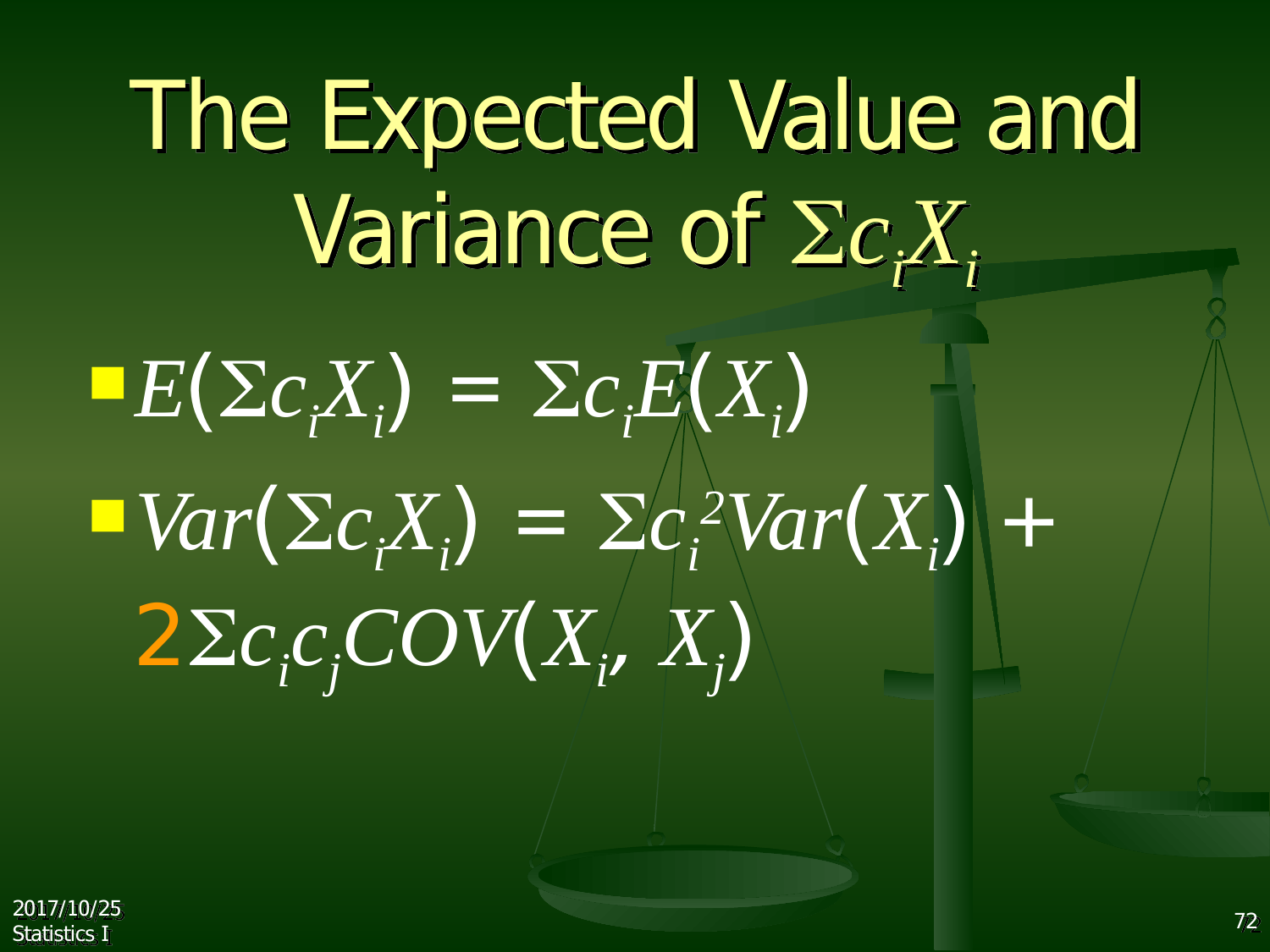

# The Expected Value and Variance of ΣciXi
E(ΣciXi) = ΣciE(Xi)
Var(ΣciXi) = Σci2Var(Xi) + 2ΣcicjCOV(Xi, Xj)
2017/10/25
Statistics I
72